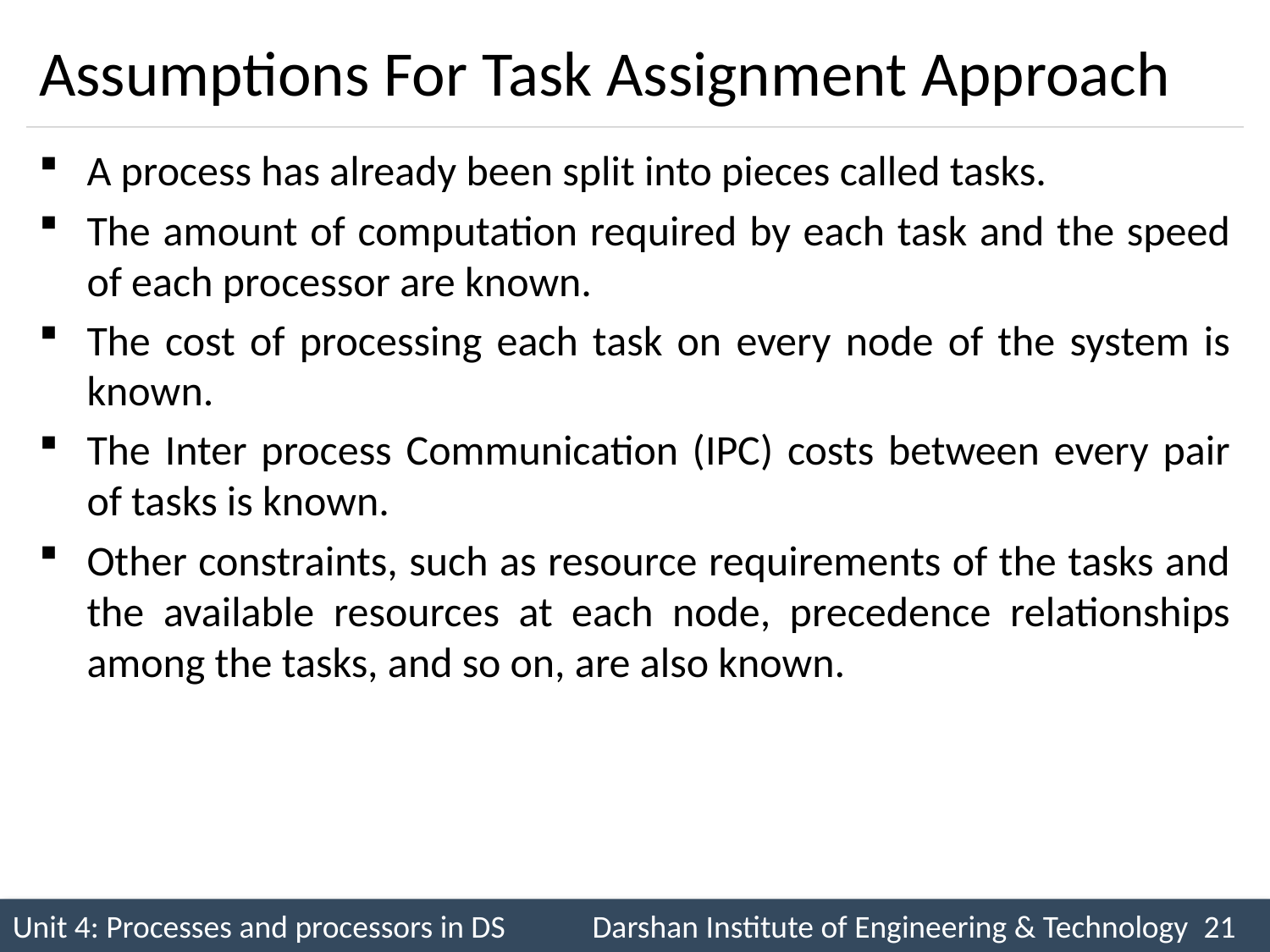

# Assumptions For Task Assignment Approach
A process has already been split into pieces called tasks.
The amount of computation required by each task and the speed of each processor are known.
The cost of processing each task on every node of the system is known.
The Inter process Communication (IPC) costs between every pair of tasks is known.
Other constraints, such as resource requirements of the tasks and the available resources at each node, precedence relationships among the tasks, and so on, are also known.